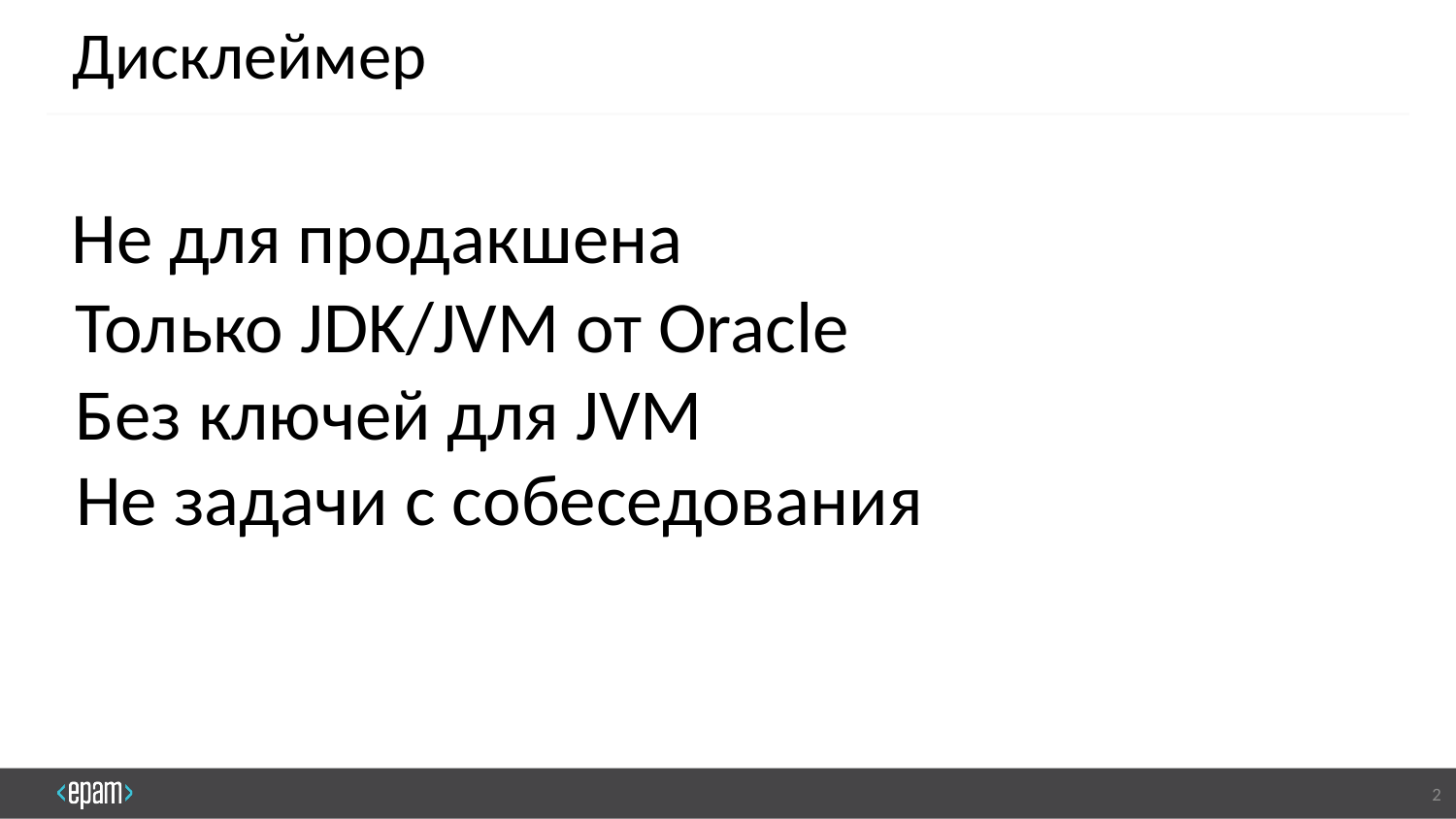

# Дисклеймер
Не для продакшена
Только JDK/JVM от Oracle
Без ключей для JVM

Не задачи с собеседования
2